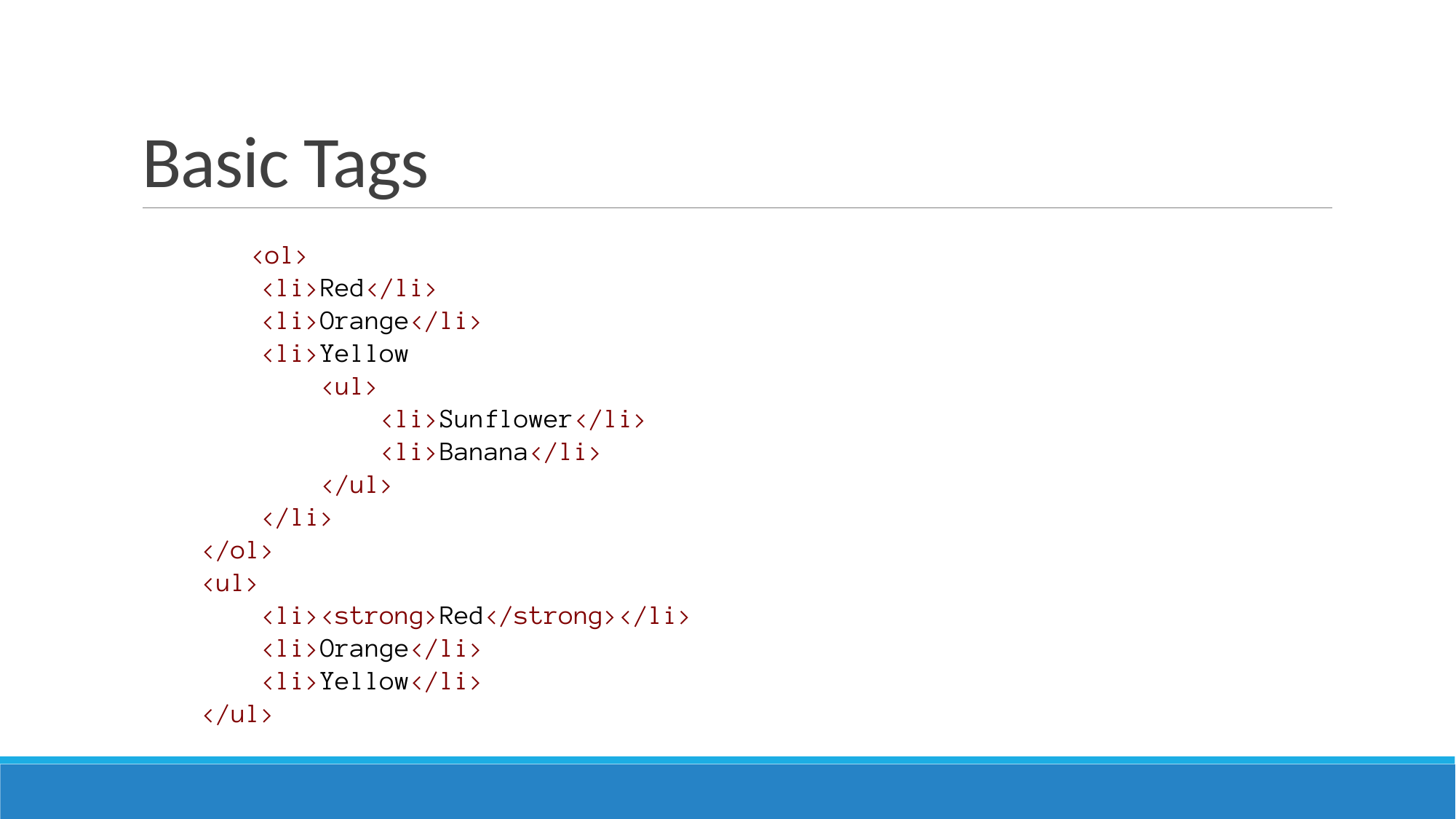

# Basic Tags
   	<ol>
        <li>Red</li>
        <li>Orange</li>
        <li>Yellow
            <ul>
                <li>Sunflower</li>
                <li>Banana</li>
            </ul>
        </li>
    </ol>
    <ul>
        <li><strong>Red</strong></li>
        <li>Orange</li>
        <li>Yellow</li>
    </ul>